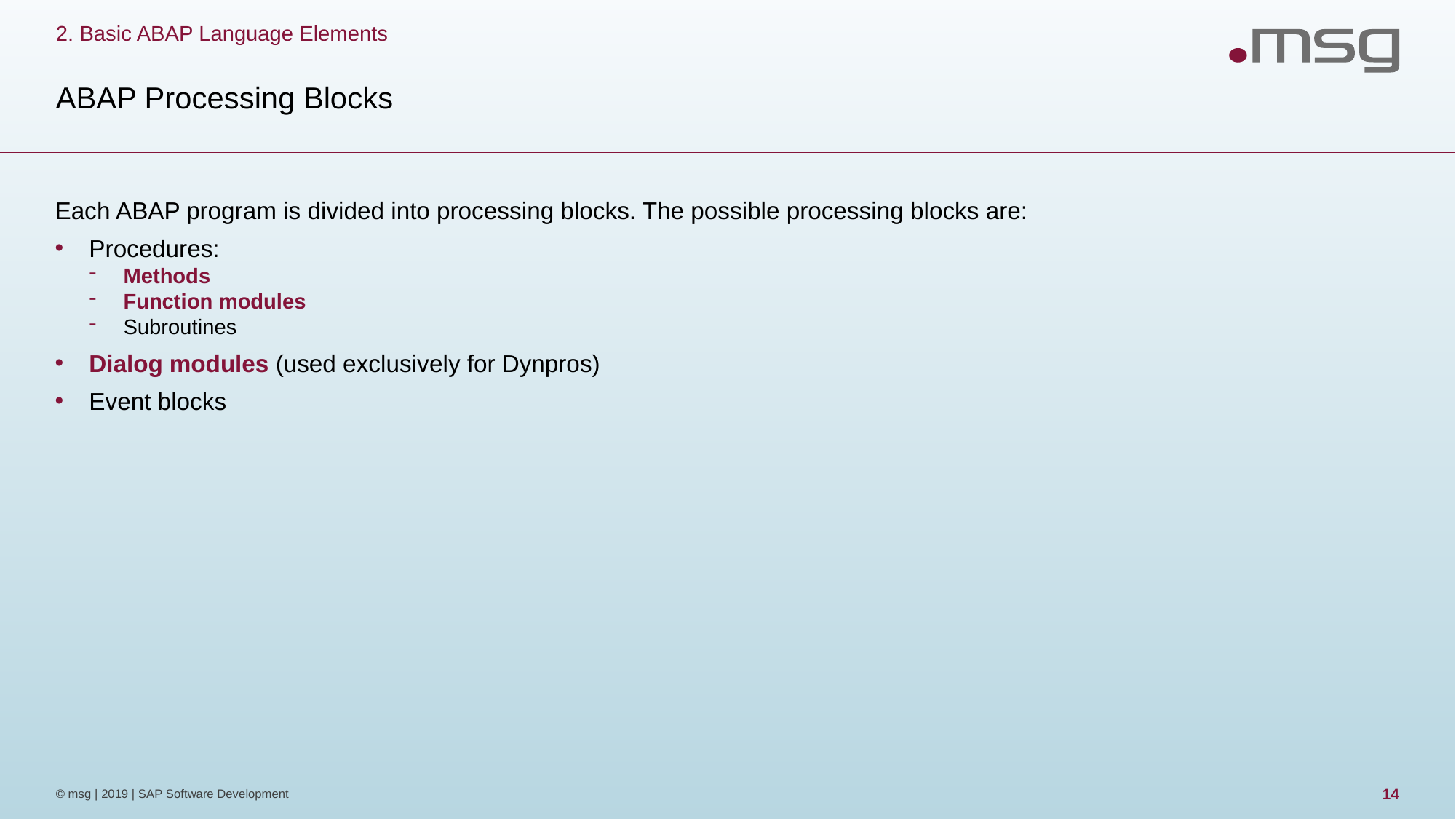

2. Basic ABAP Language Elements
# ABAP Processing Blocks
Each ABAP program is divided into processing blocks. The possible processing blocks are:
Procedures:
Methods
Function modules
Subroutines
Dialog modules (used exclusively for Dynpros)
Event blocks
© msg | 2019 | SAP Software Development
14